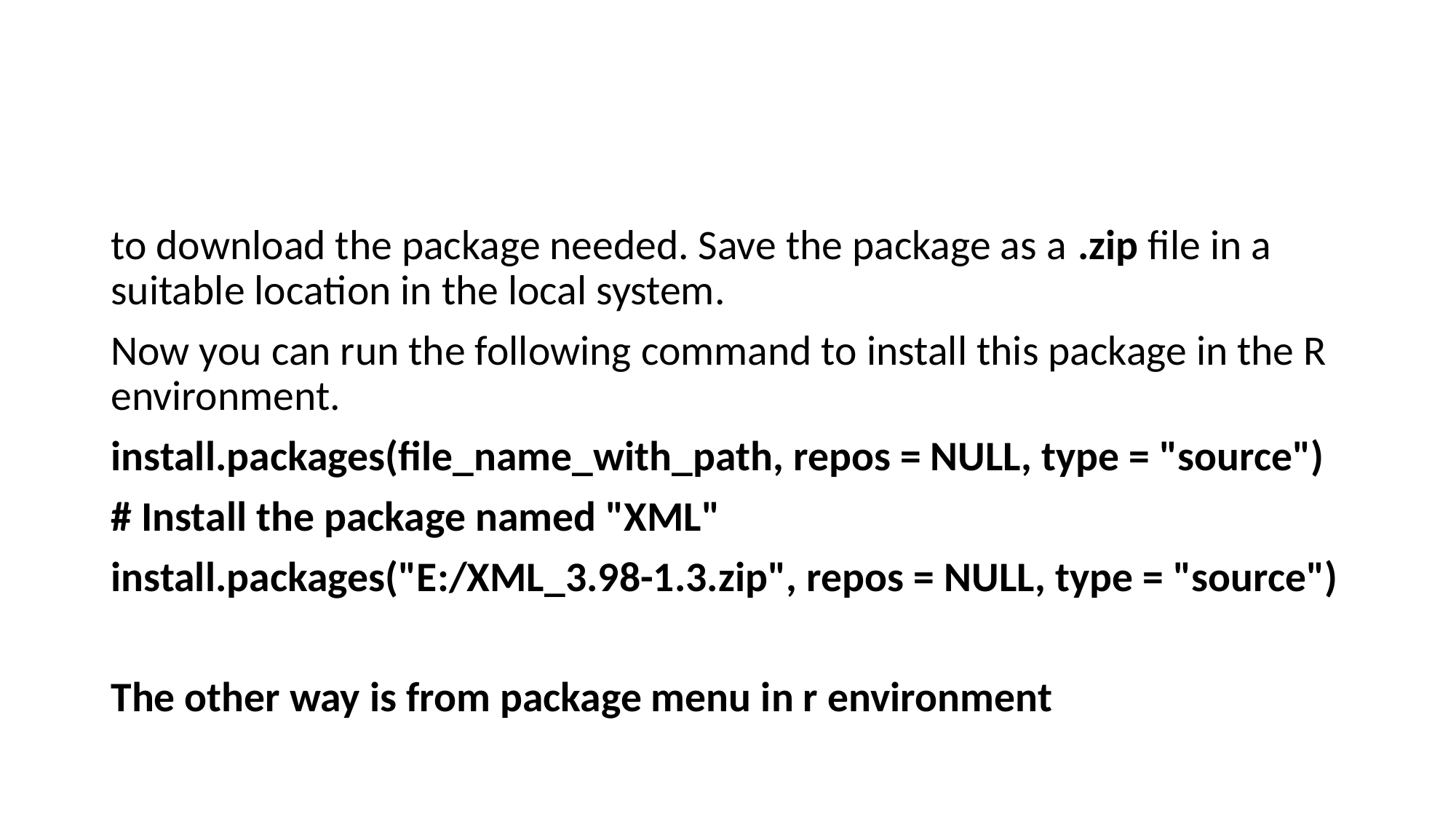

#
to download the package needed. Save the package as a .zip file in a suitable location in the local system.
Now you can run the following command to install this package in the R environment.
install.packages(file_name_with_path, repos = NULL, type = "source")
# Install the package named "XML"
install.packages("E:/XML_3.98-1.3.zip", repos = NULL, type = "source")

The other way is from package menu in r environment